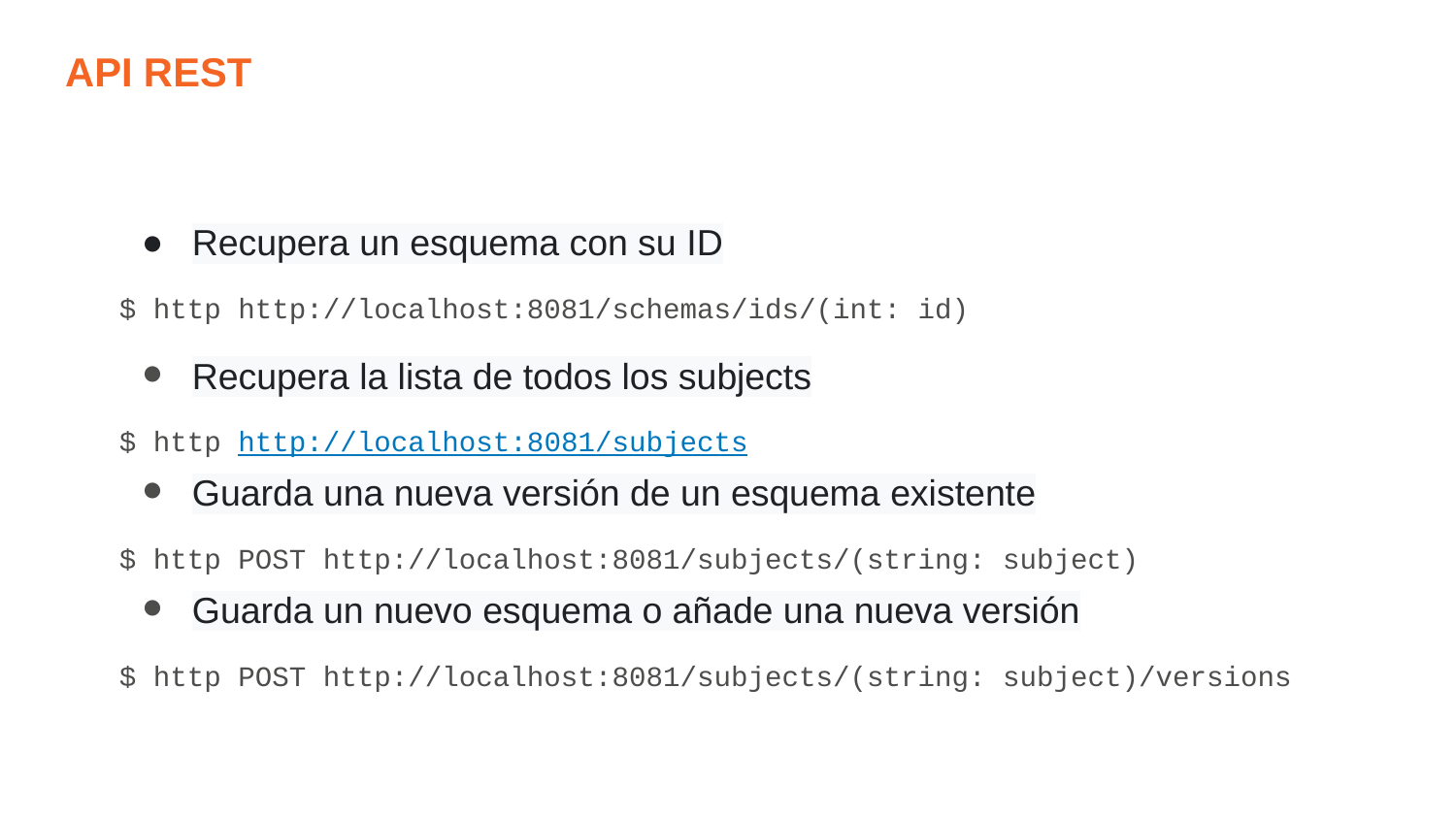

API REST
Recupera un esquema con su ID
$ http http://localhost:8081/schemas/ids/(int: id)
Recupera la lista de todos los subjects
$ http http://localhost:8081/subjects
Guarda una nueva versión de un esquema existente
$ http POST http://localhost:8081/subjects/(string: subject)
Guarda un nuevo esquema o añade una nueva versión
$ http POST http://localhost:8081/subjects/(string: subject)/versions